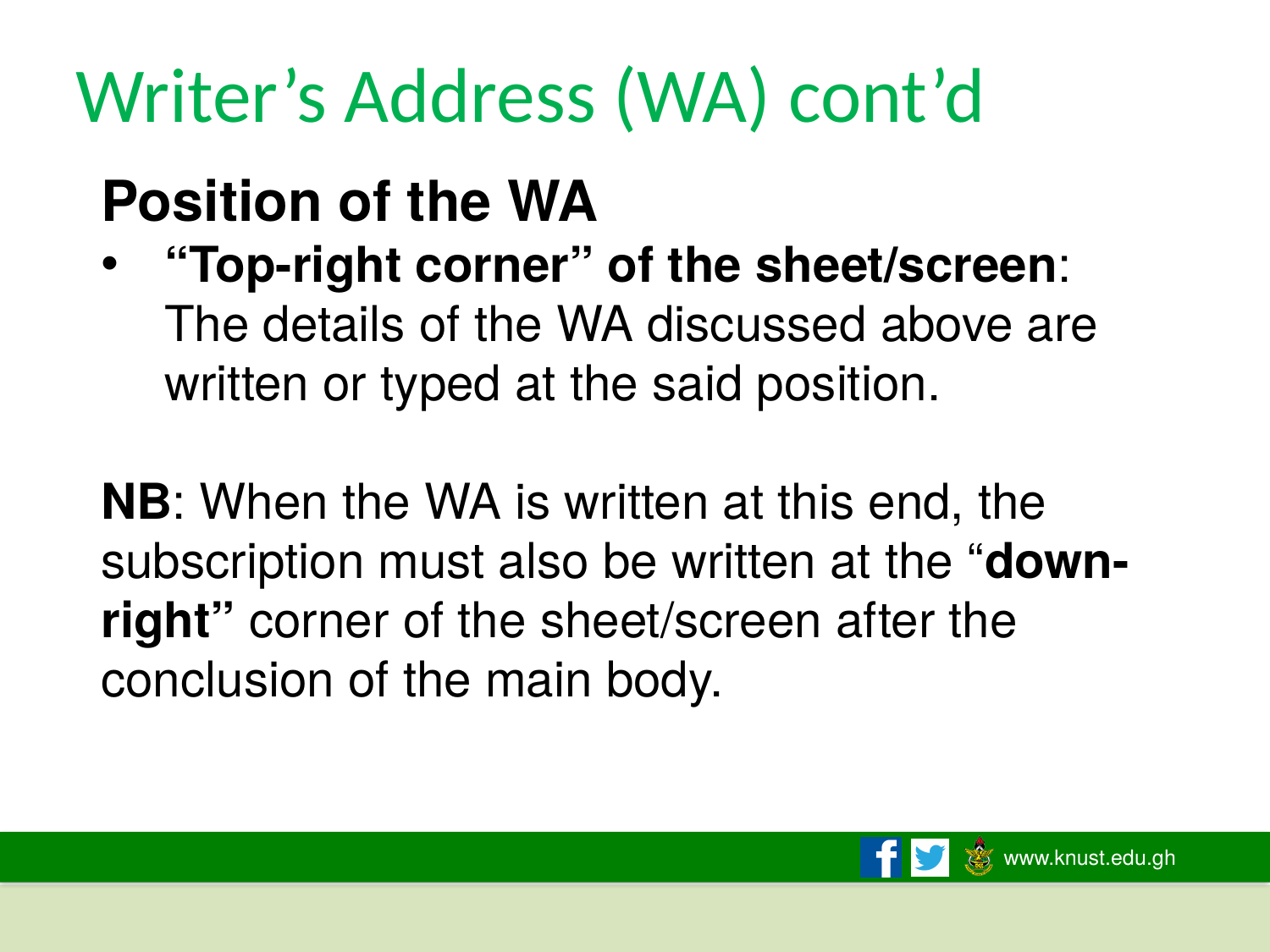

# Writer’s Address (WA) cont’d
Position of the WA
“Top-right corner” of the sheet/screen: The details of the WA discussed above are written or typed at the said position.

NB: When the WA is written at this end, the subscription must also be written at the “down-right” corner of the sheet/screen after the conclusion of the main body.